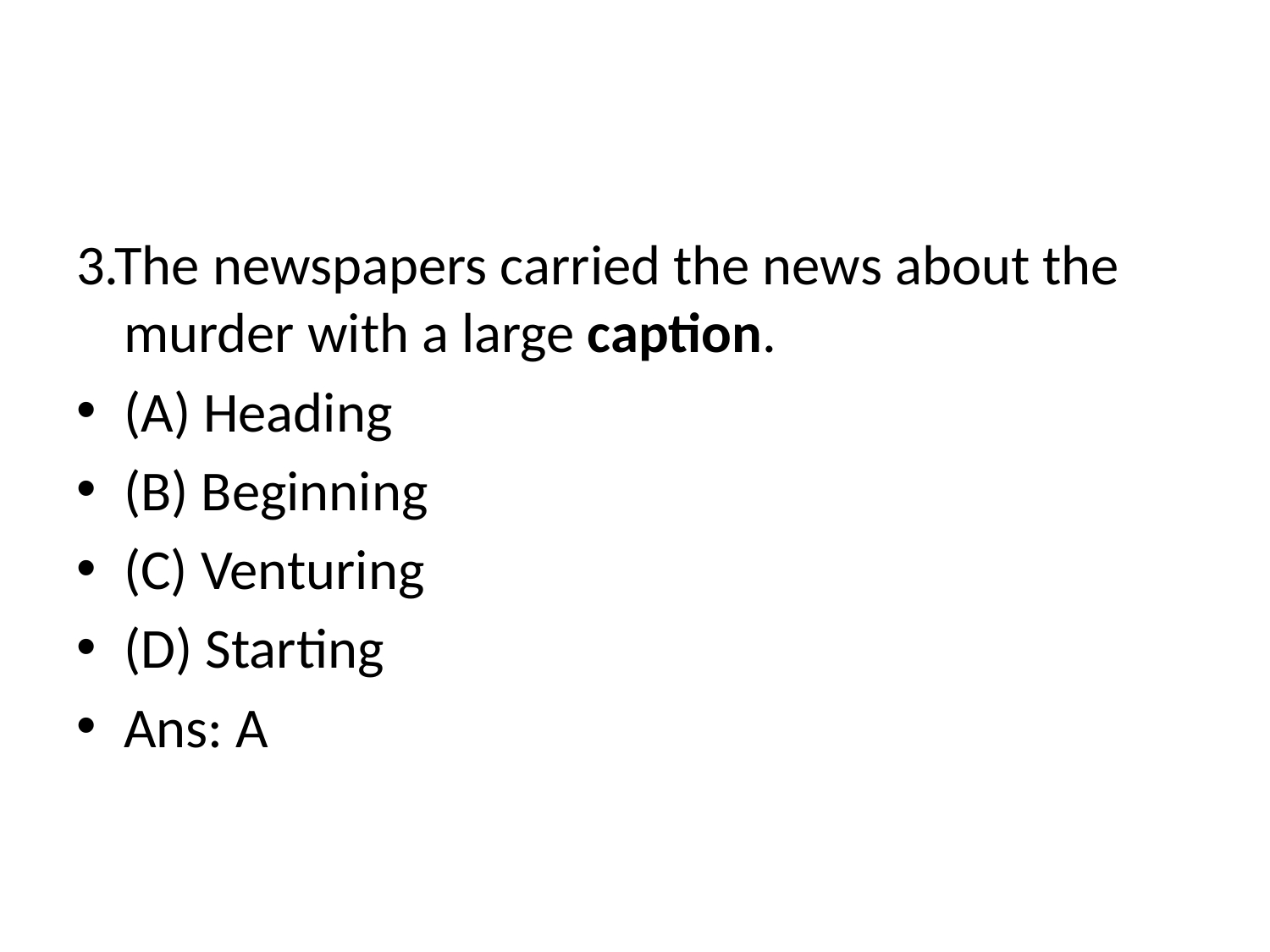

3.The newspapers carried the news about the murder with a large caption.
(A) Heading
(B) Beginning
(C) Venturing
(D) Starting
Ans: A